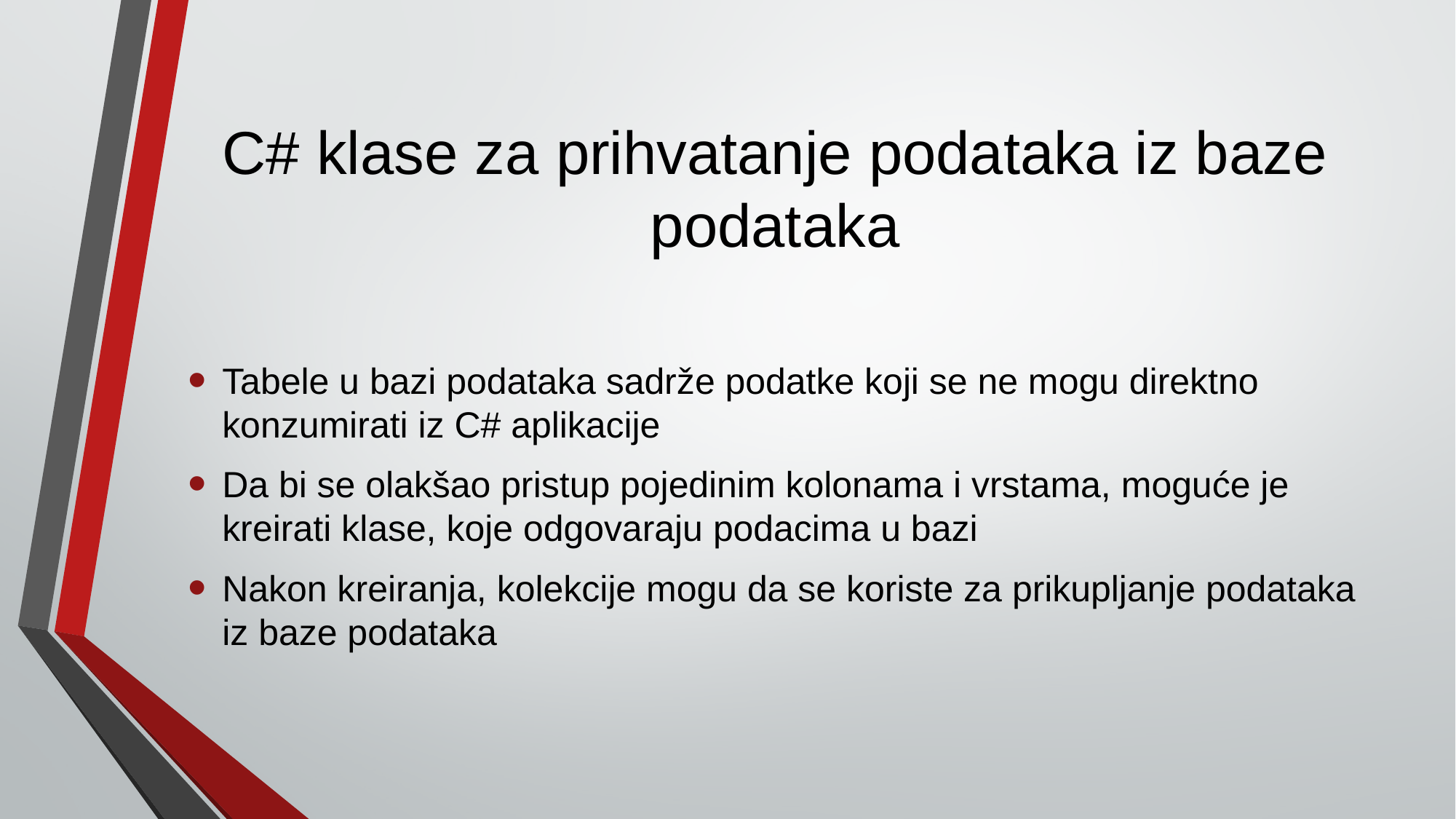

# C# klase za prihvatanje podataka iz baze podataka
Tabele u bazi podataka sadrže podatke koji se ne mogu direktno konzumirati iz C# aplikacije
Da bi se olakšao pristup pojedinim kolonama i vrstama, moguće je kreirati klase, koje odgovaraju podacima u bazi
Nakon kreiranja, kolekcije mogu da se koriste za prikupljanje podataka iz baze podataka